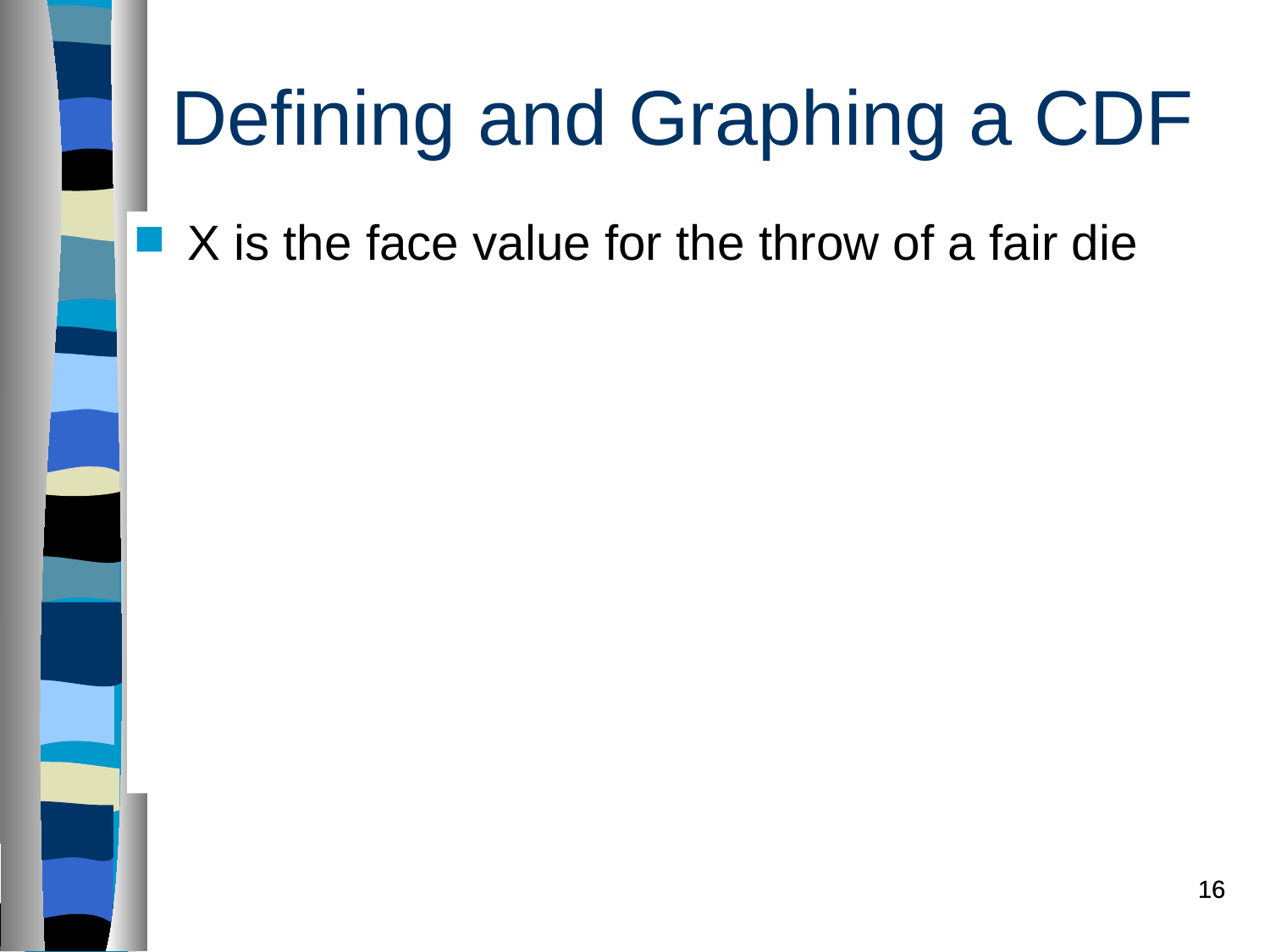

Defining and Graphing a CDF
X is the face value for the throw of a fair die

16
16